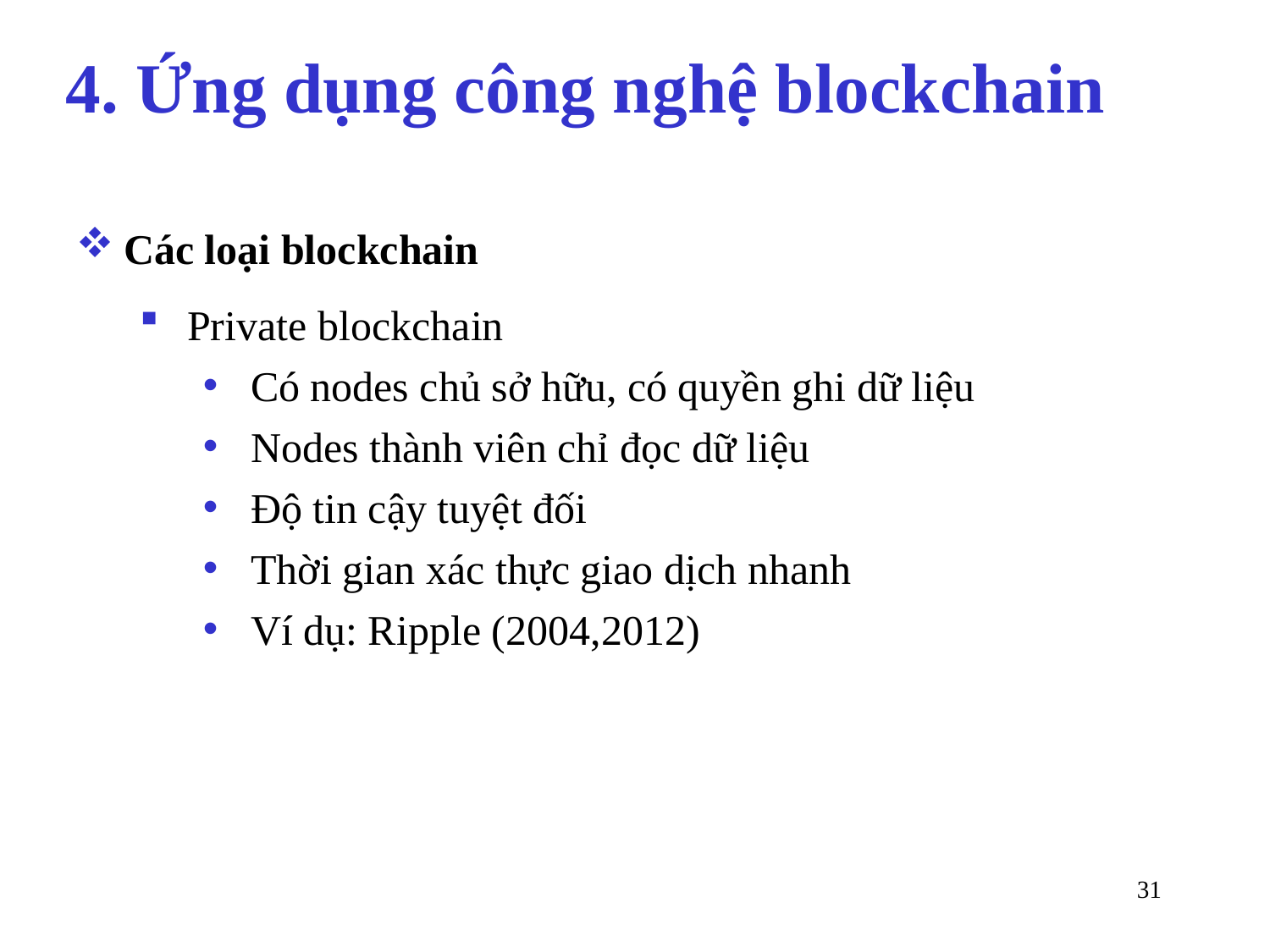

# 4. Ứng dụng công nghệ blockchain
Các loại blockchain
Private blockchain
Có nodes chủ sở hữu, có quyền ghi dữ liệu
Nodes thành viên chỉ đọc dữ liệu
Độ tin cậy tuyệt đối
Thời gian xác thực giao dịch nhanh
Ví dụ: Ripple (2004,2012)

31